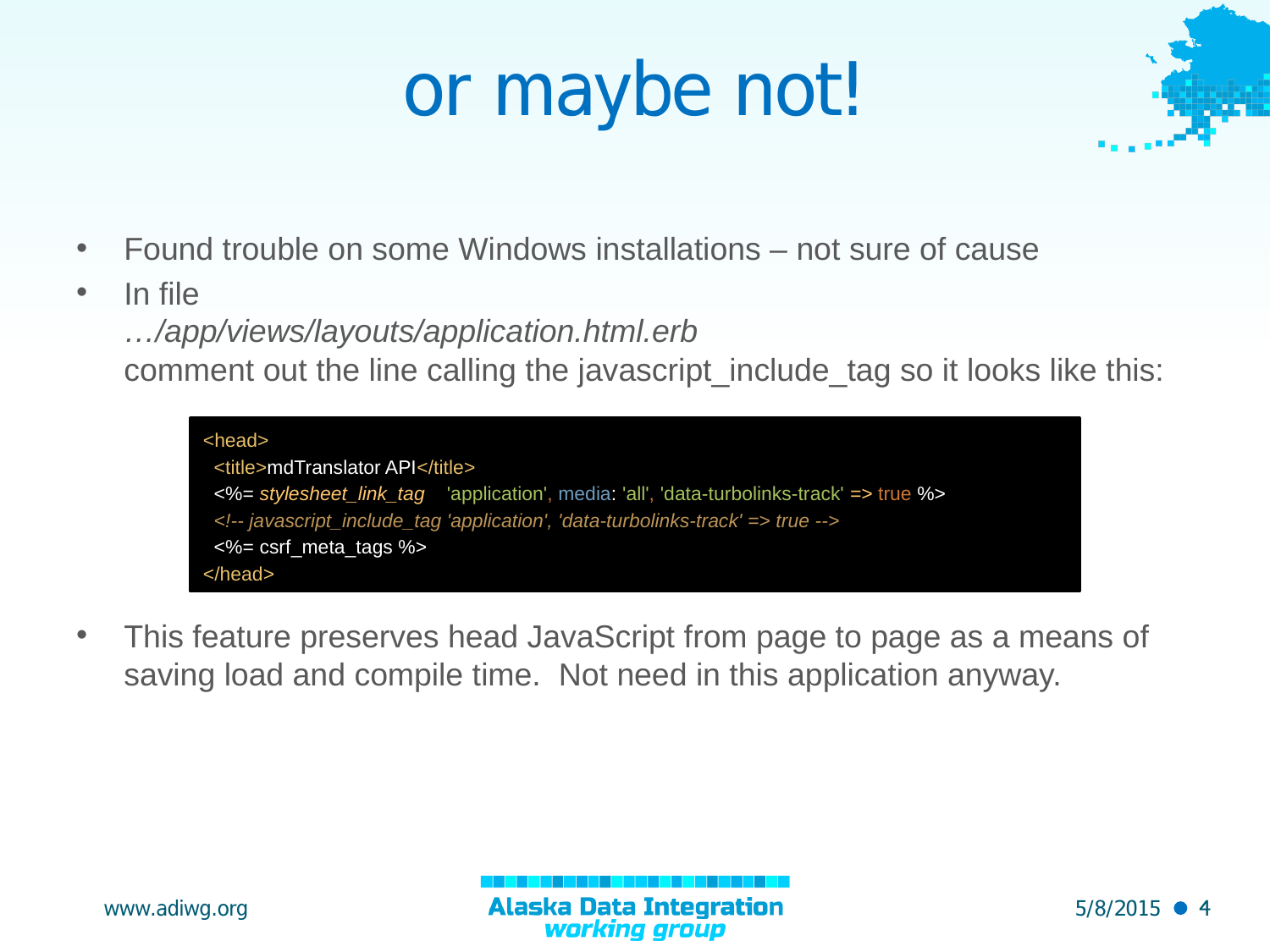

# or maybe not!
Found trouble on some Windows installations – not sure of cause
In file
…/app/views/layouts/application.html.erb
comment out the line calling the javascript_include_tag so it looks like this:

This feature preserves head JavaScript from page to page as a means of saving load and compile time.  Not need in this application anyway.

<head>
  <title>mdTranslator API</title>
  <%= stylesheet_link_tag    'application', media: 'all', 'data-turbolinks-track' => true %>
  <!-- javascript_include_tag 'application', 'data-turbolinks-track' => true -->
  <%= csrf_meta_tags %>
</head>
www.adiwg.org
5/8/2015
4